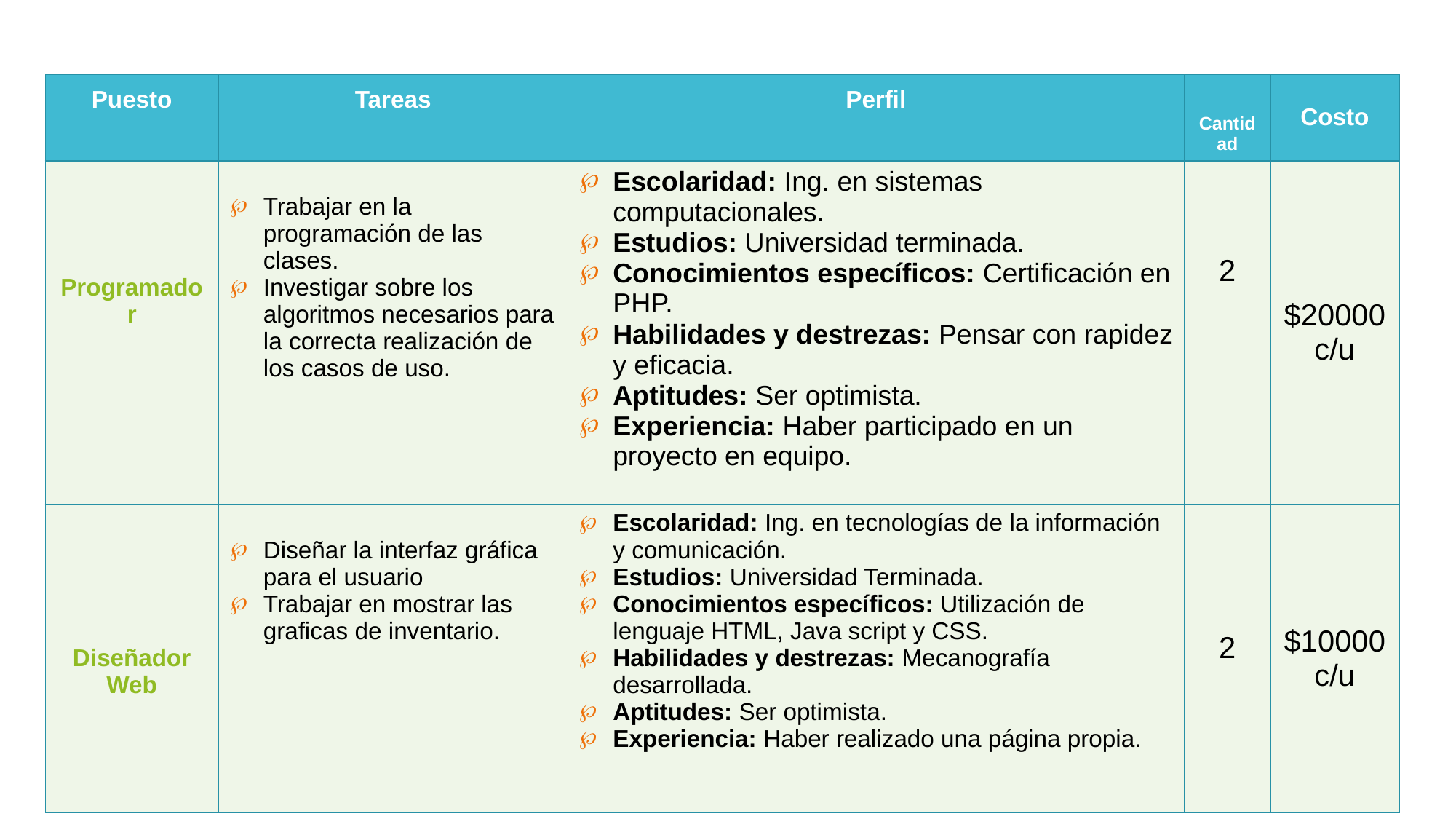

| Puesto | Tareas | Perfil | Cantidad | Costo |
| --- | --- | --- | --- | --- |
| Programador | Trabajar en la programación de las clases. Investigar sobre los algoritmos necesarios para la correcta realización de los casos de uso. | Escolaridad: Ing. en sistemas computacionales. Estudios: Universidad terminada. Conocimientos específicos: Certificación en PHP. Habilidades y destrezas: Pensar con rapidez y eficacia. Aptitudes: Ser optimista. Experiencia: Haber participado en un proyecto en equipo. | 2 | $20000 c/u |
| Diseñador Web | Diseñar la interfaz gráfica para el usuario Trabajar en mostrar las graficas de inventario. | Escolaridad: Ing. en tecnologías de la información y comunicación. Estudios: Universidad Terminada. Conocimientos específicos: Utilización de lenguaje HTML, Java script y CSS. Habilidades y destrezas: Mecanografía desarrollada. Aptitudes: Ser optimista. Experiencia: Haber realizado una página propia. | 2 | $10000 c/u |